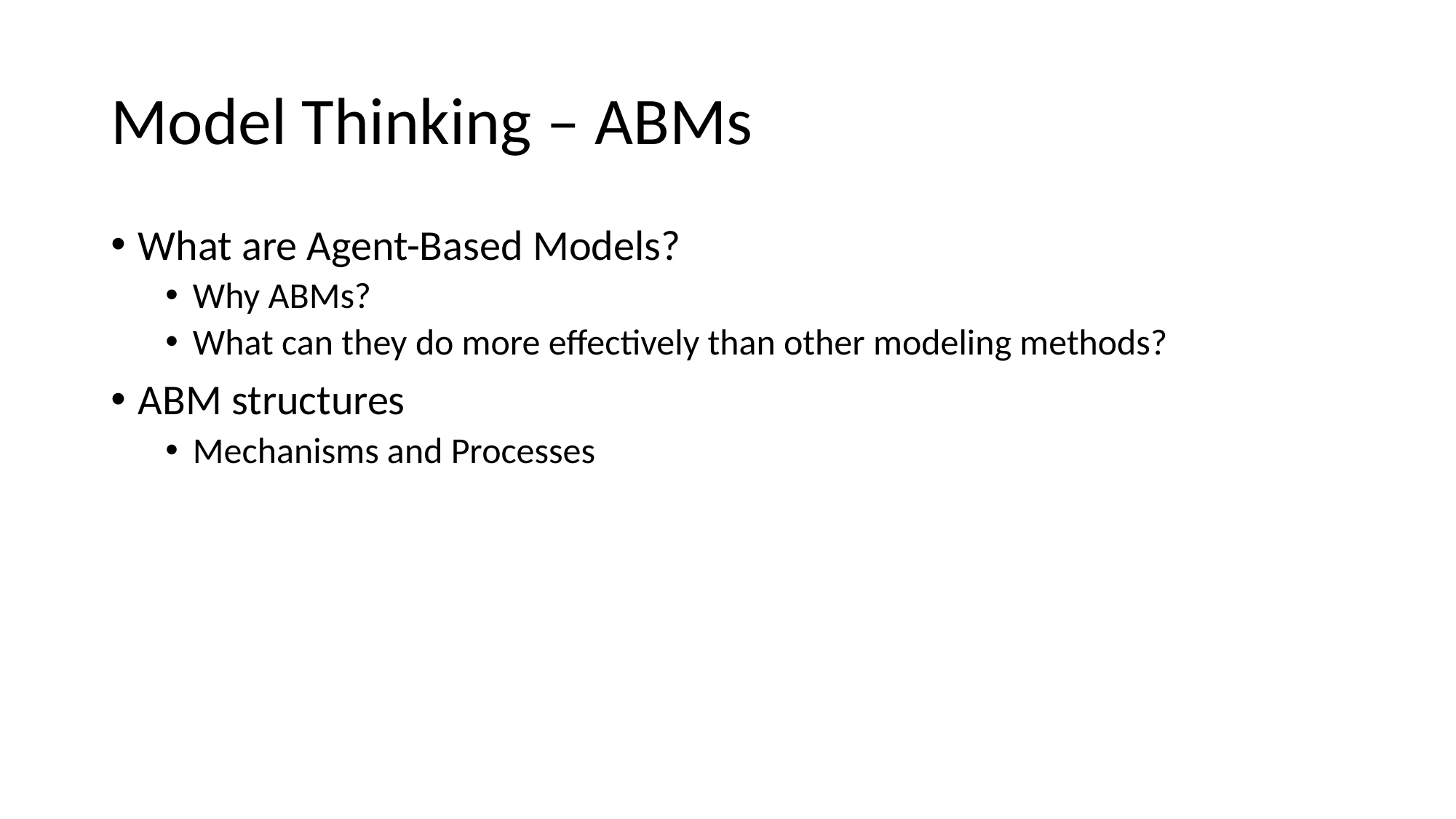

# Model Thinking – ABMs
What are Agent-Based Models?
Why ABMs?
What can they do more effectively than other modeling methods?
ABM structures
Mechanisms and Processes